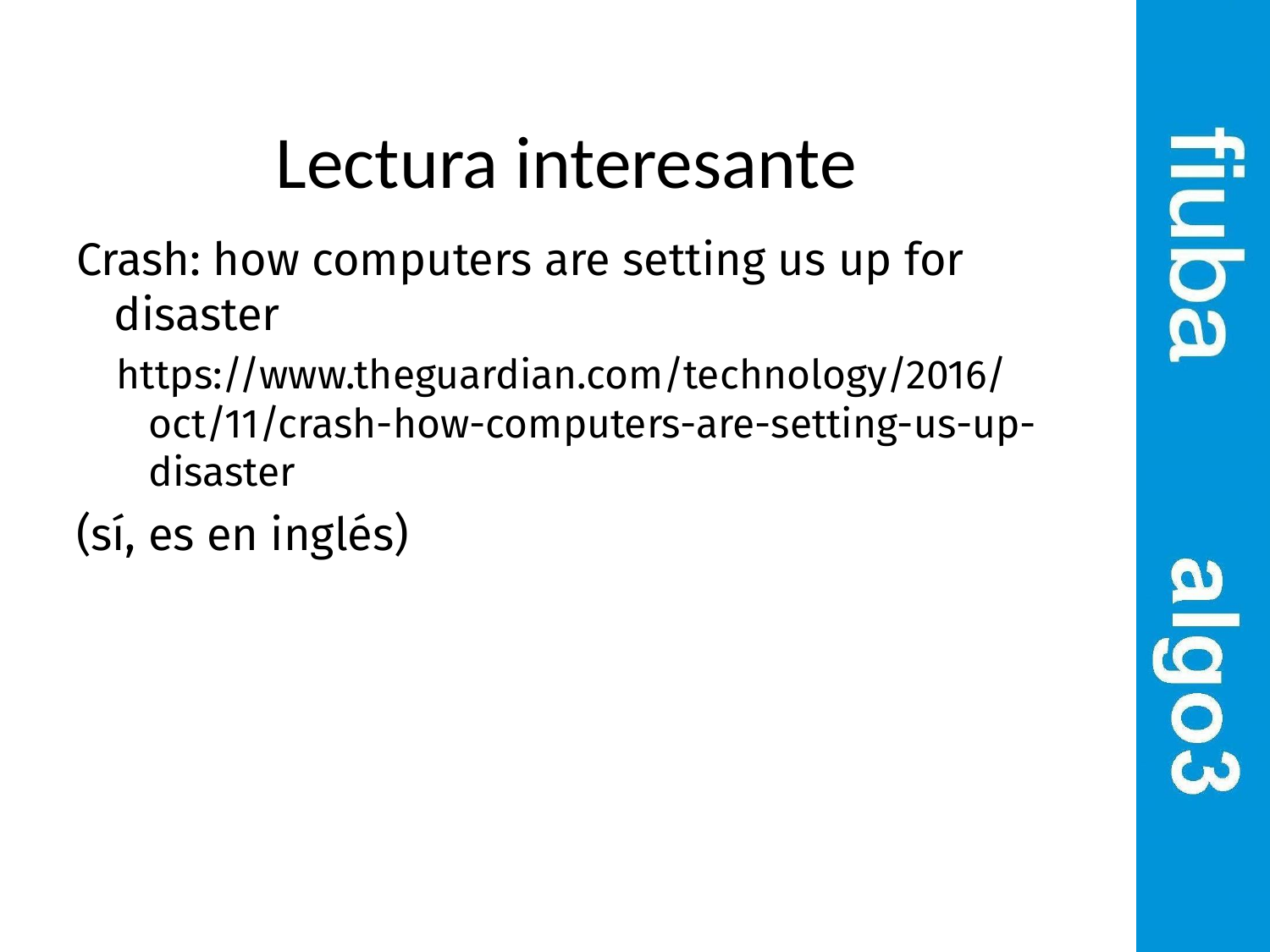

# Lectura interesante
Crash: how computers are setting us up for disaster
https://www.theguardian.com/technology/2016/oct/11/crash-how-computers-are-setting-us-up-disaster
(sí, es en inglés)